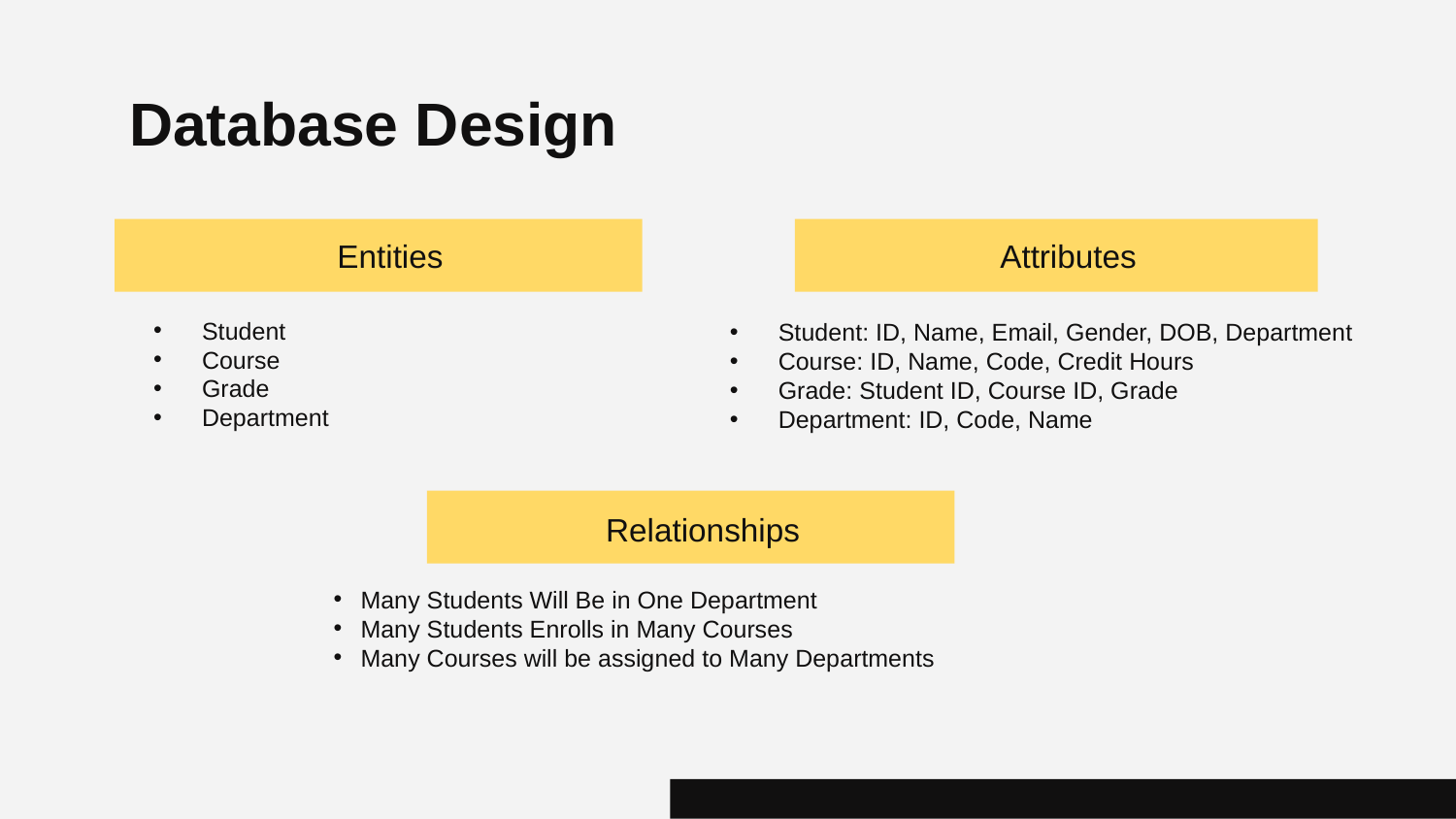

# Database Design
Entities
Attributes
Student
Course
Grade
Department
Student: ID, Name, Email, Gender, DOB, Department
Course: ID, Name, Code, Credit Hours
Grade: Student ID, Course ID, Grade
Department: ID, Code, Name
Relationships
Many Students Will Be in One Department
Many Students Enrolls in Many Courses
Many Courses will be assigned to Many Departments